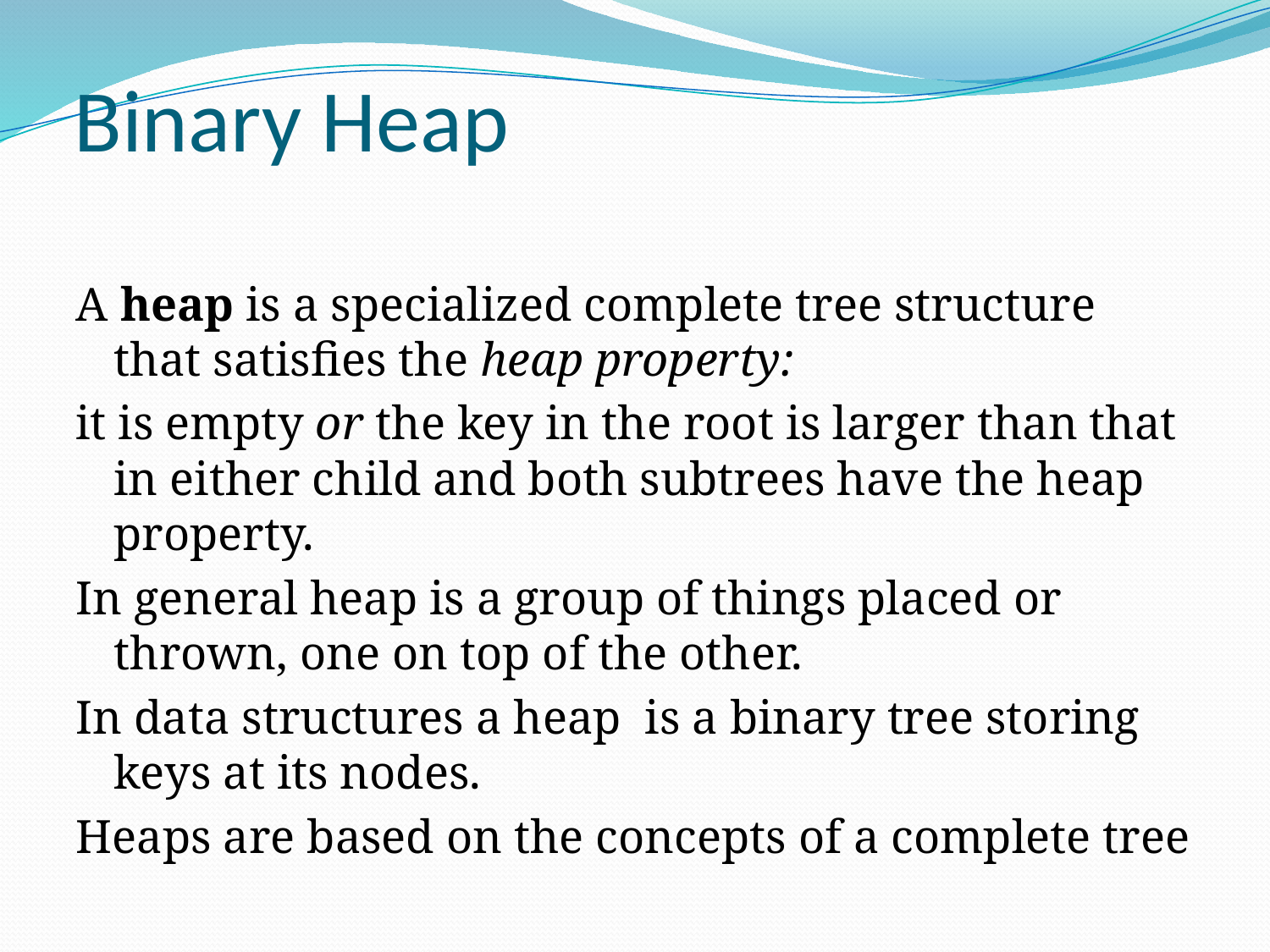

# Binary Heap
A heap is a specialized complete tree structure that satisfies the heap property:
it is empty or the key in the root is larger than that in either child and both subtrees have the heap property.
In general heap is a group of things placed or thrown, one on top of the other.
In data structures a heap  is a binary tree storing keys at its nodes.
Heaps are based on the concepts of a complete tree

11